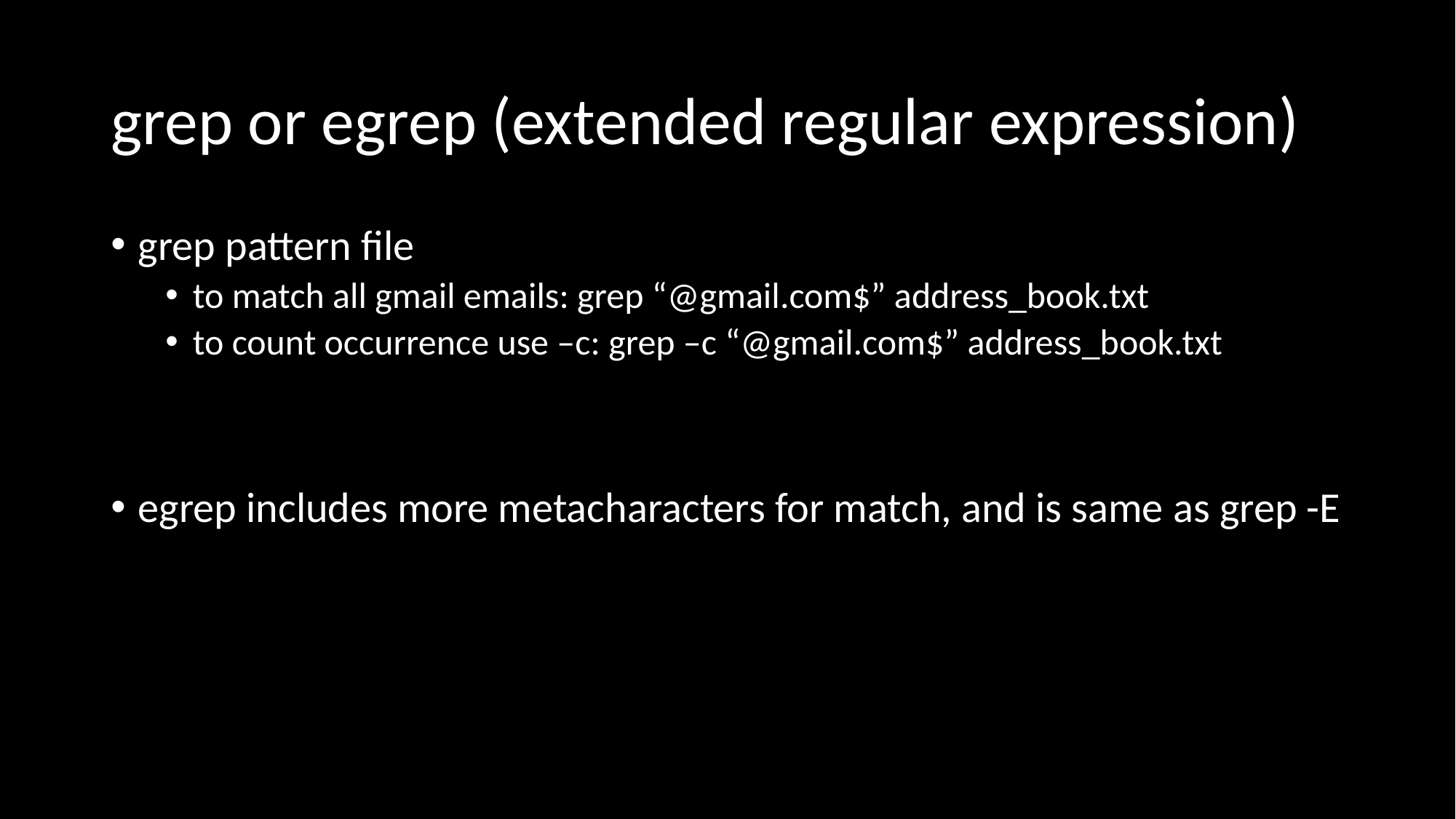

# grep or egrep (extended regular expression)
grep pattern file
to match all gmail emails: grep “@gmail.com$” address_book.txt
to count occurrence use –c: grep –c “@gmail.com$” address_book.txt

egrep includes more metacharacters for match, and is same as grep -E